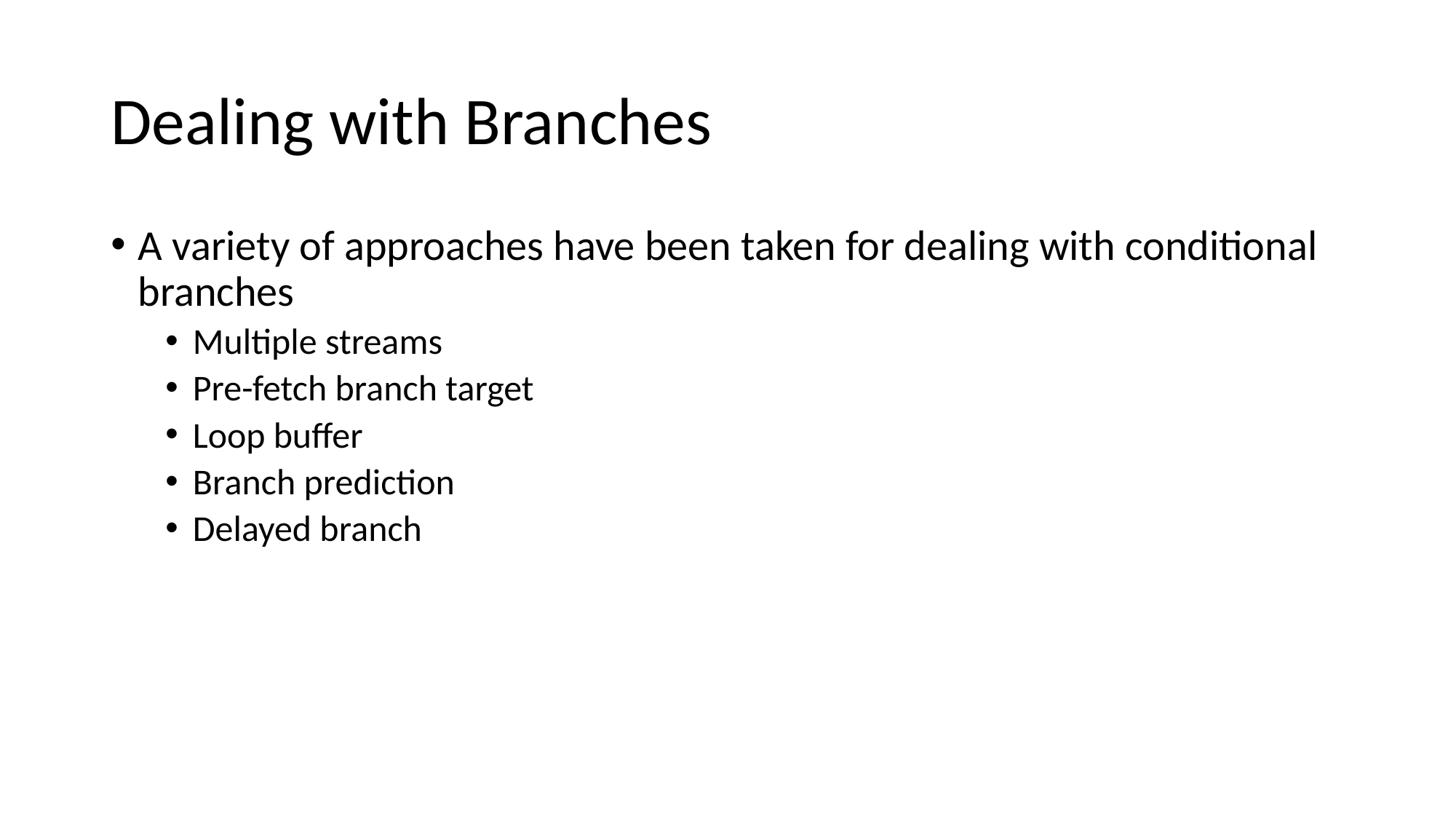

# Dealing with Branches
A variety of approaches have been taken for dealing with conditional branches
Multiple streams
Pre-fetch branch target
Loop buffer
Branch prediction
Delayed branch